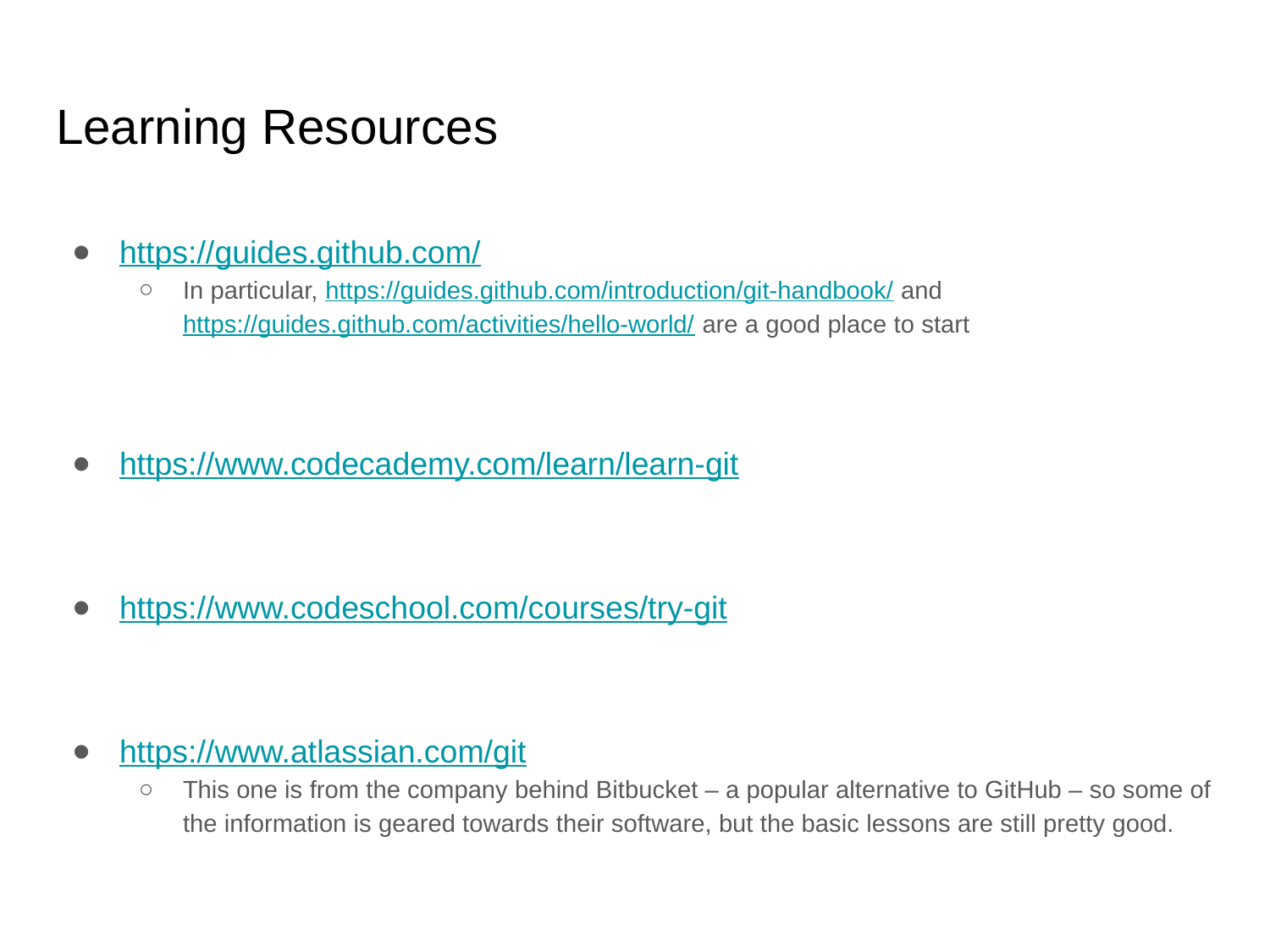

# Learning Resources
https://guides.github.com/
In particular, https://guides.github.com/introduction/git-handbook/ and https://guides.github.com/activities/hello-world/ are a good place to start

https://www.codecademy.com/learn/learn-git

https://www.codeschool.com/courses/try-git

https://www.atlassian.com/git
This one is from the company behind Bitbucket – a popular alternative to GitHub – so some of the information is geared towards their software, but the basic lessons are still pretty good.